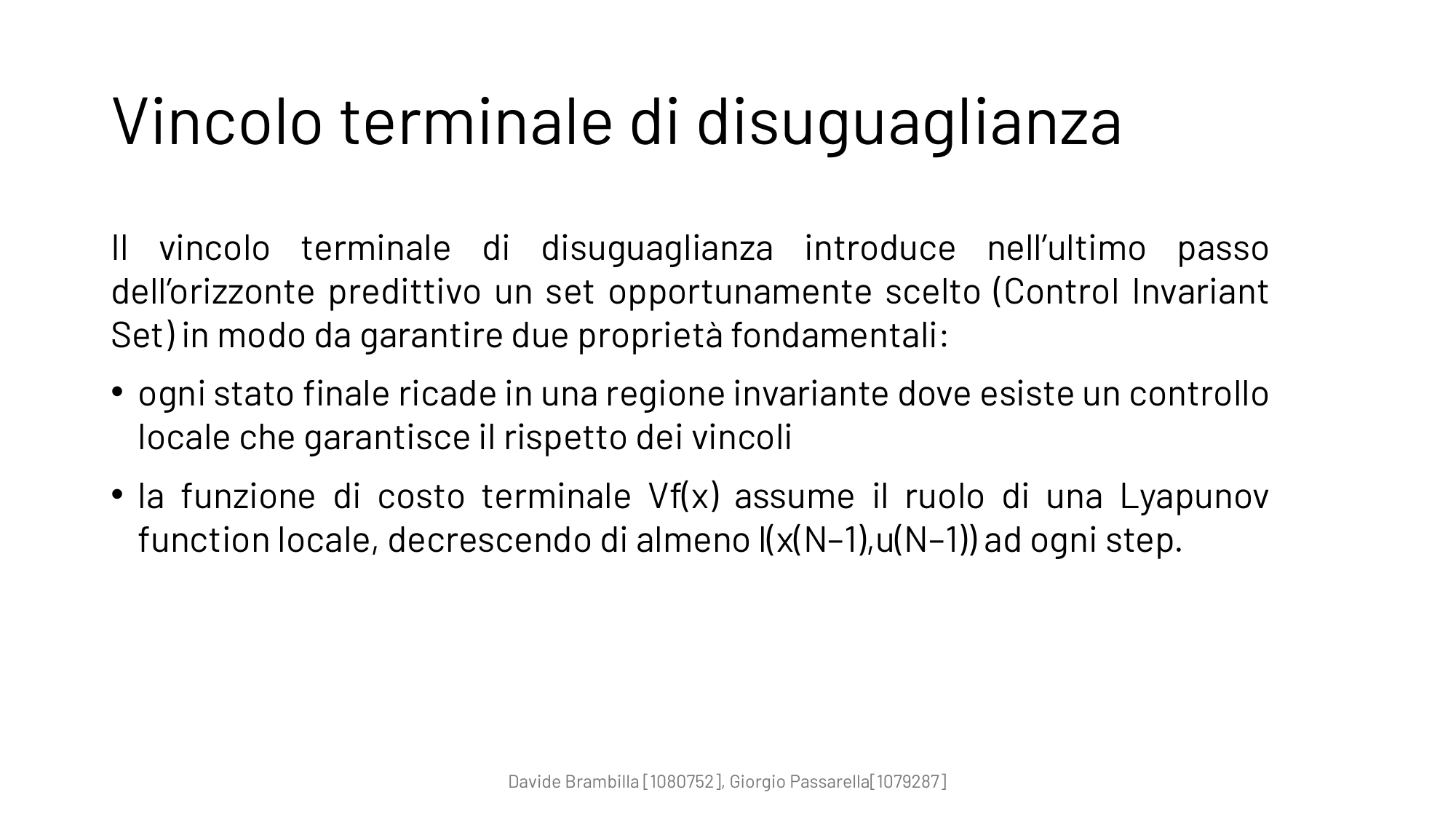

# Vincolo terminale di disuguaglianza
Il vincolo terminale di disuguaglianza introduce nell’ultimo passo dell’orizzonte predittivo un set opportunamente scelto (Control Invariant Set) in modo da garantire due proprietà fondamentali:
ogni stato finale ricade in una regione invariante dove esiste un controllo locale che garantisce il rispetto dei vincoli
la funzione di costo terminale Vf(x) assume il ruolo di una Lyapunov function locale, decrescendo di almeno l(x(N–1),u(N–1)) ad ogni step.
Davide Brambilla [1080752], Giorgio Passarella[1079287]